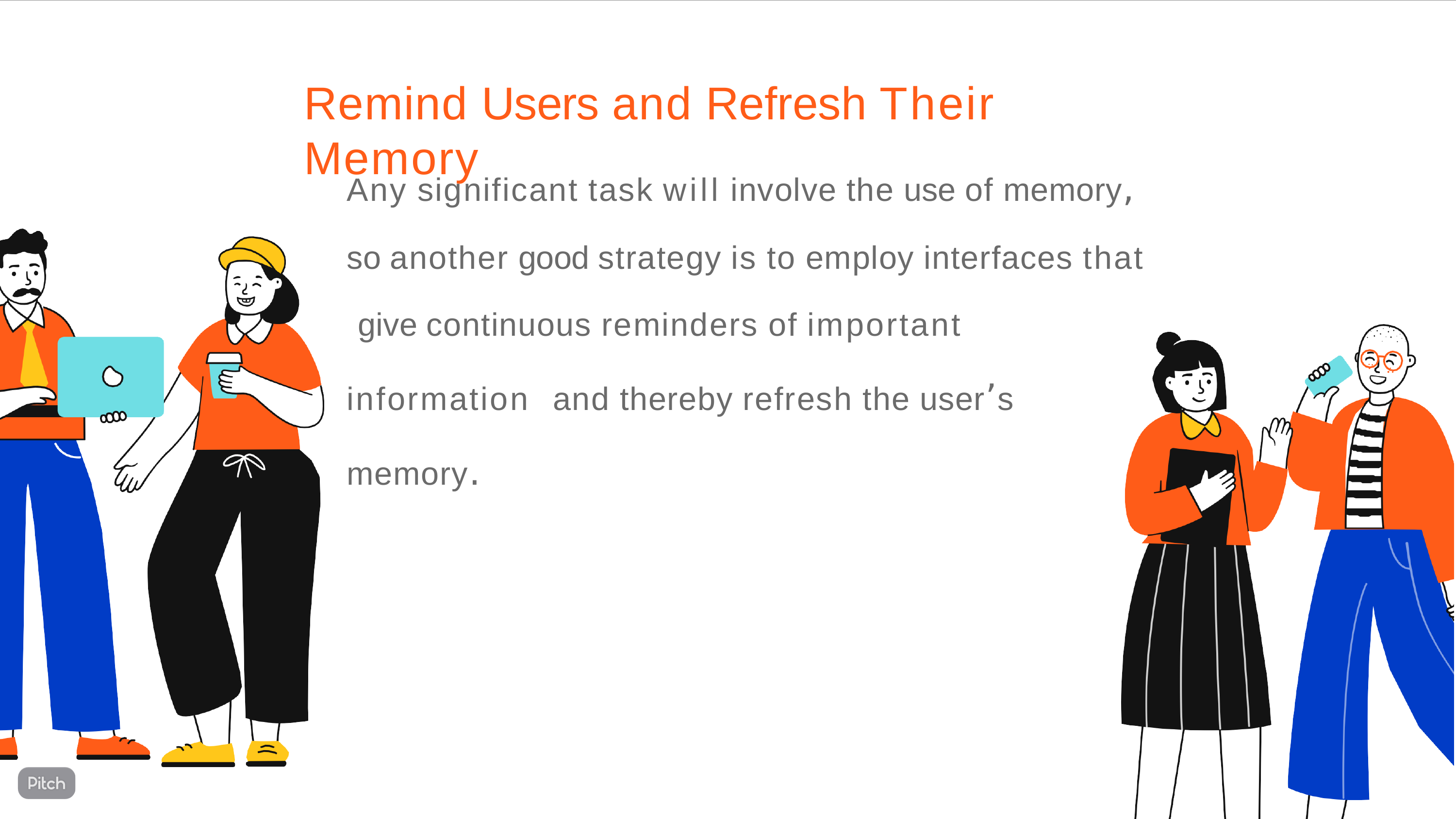

# Remind Users and Refresh Their Memory
Any significant task will involve the use of memory,
so another good strategy is to employ interfaces that  give continuous reminders of important information  and thereby refresh the user’s memory.